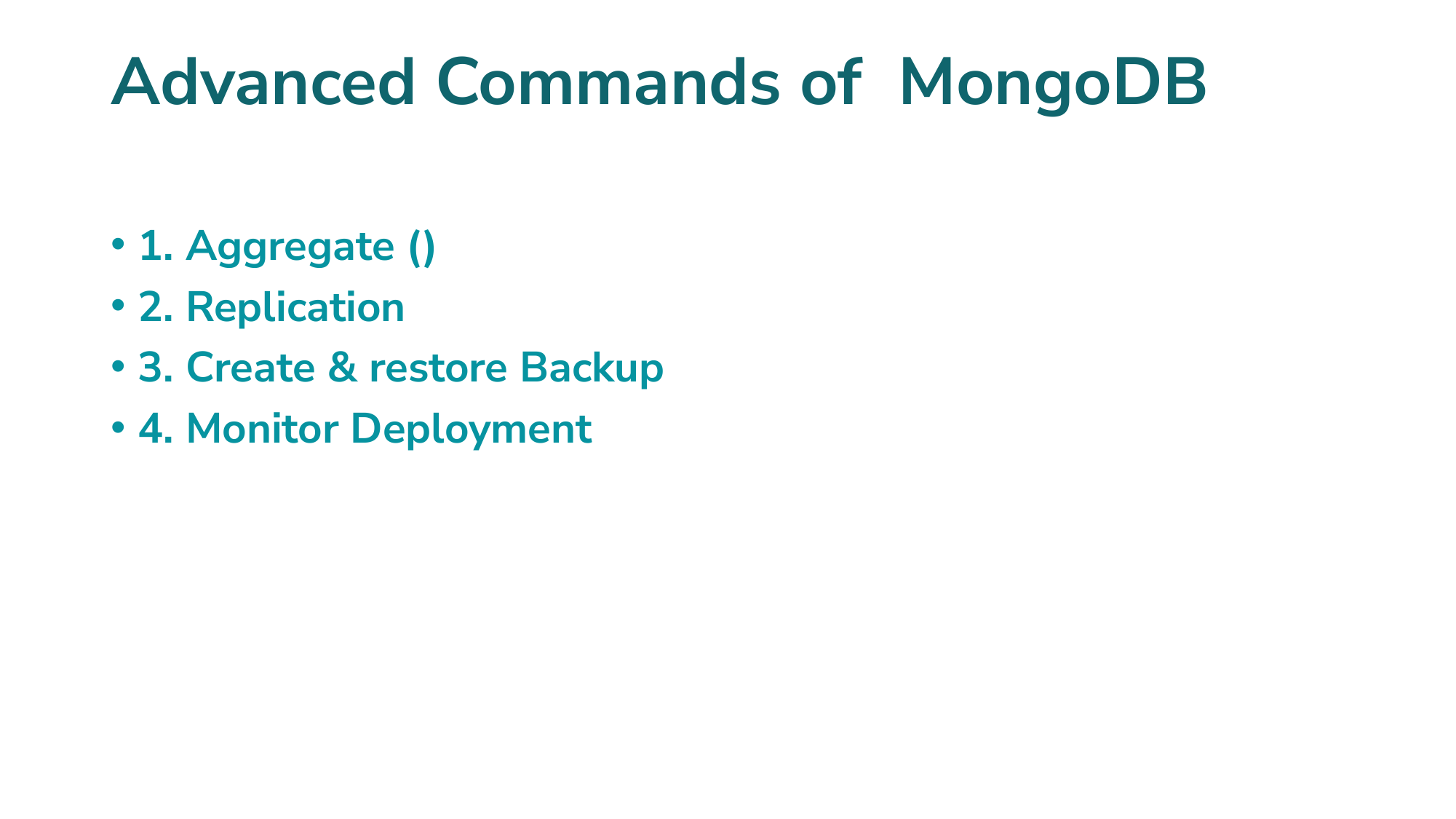

# Advanced Commands of  MongoDB
1. Aggregate ()
2. Replication
3. Create & restore Backup
4. Monitor Deployment